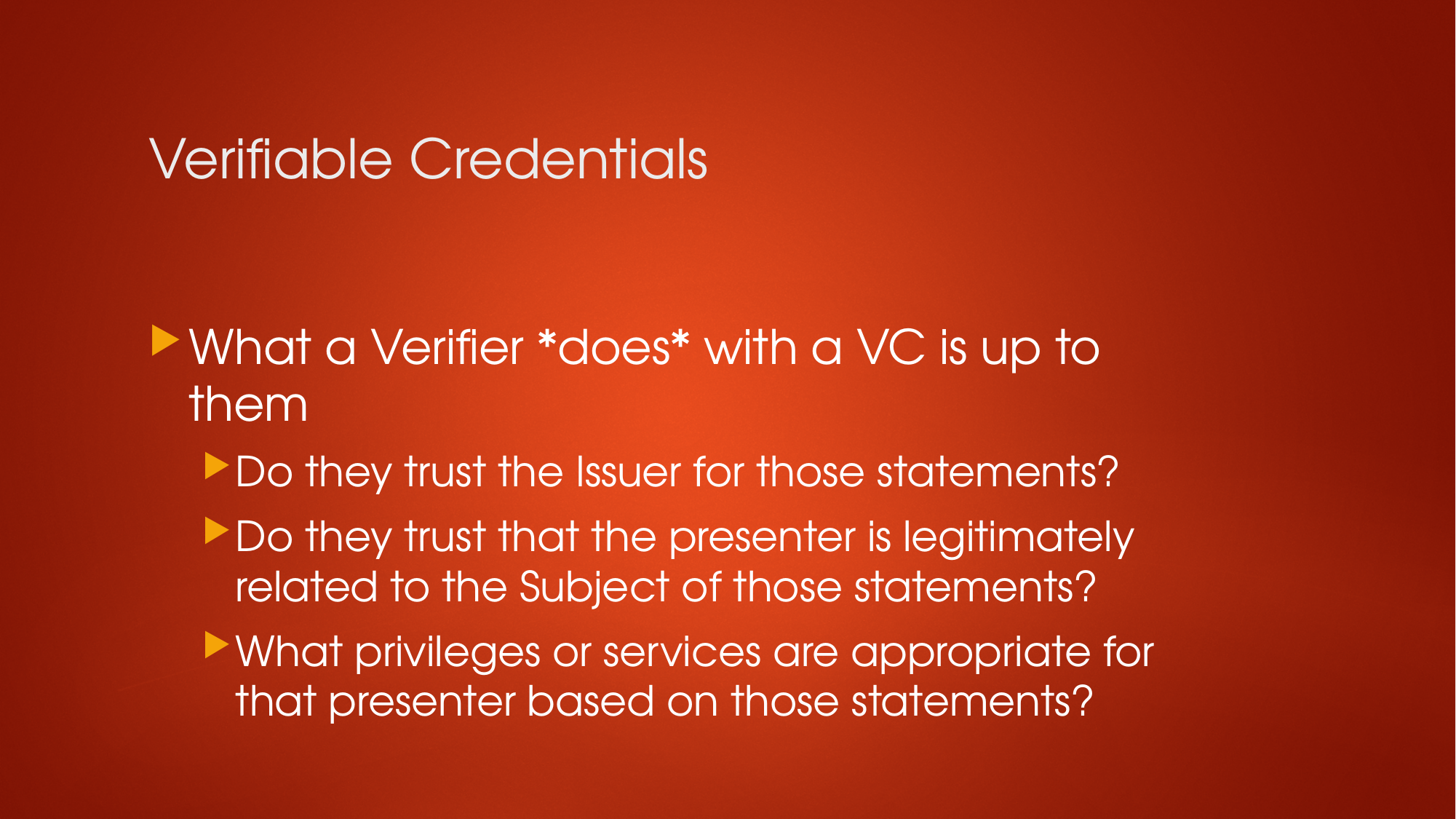

8
# Verifiable Credentials
What a Verifier *does* with a VC is up to them
Do they trust the Issuer for those statements?
Do they trust that the presenter is legitimately related to the Subject of those statements?
What privileges or services are appropriate for that presenter based on those statements?